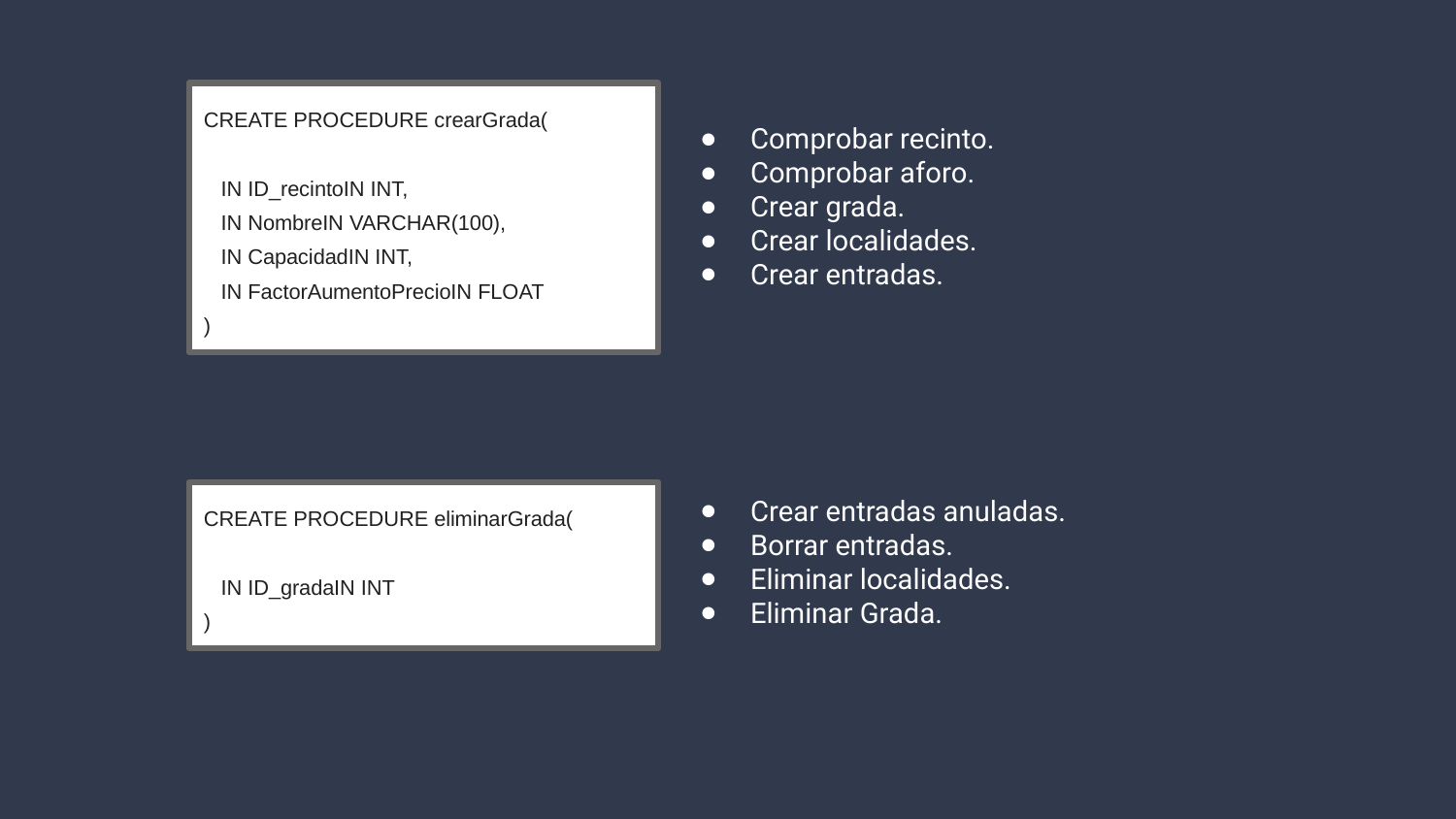

CREATE PROCEDURE crearGrada(

   IN ID_recintoIN INT,
   IN NombreIN VARCHAR(100),
   IN CapacidadIN INT,
   IN FactorAumentoPrecioIN FLOAT
)
Comprobar recinto.
Comprobar aforo.
Crear grada.
Crear localidades.
Crear entradas.
Crear entradas anuladas.
Borrar entradas.
Eliminar localidades.
Eliminar Grada.
CREATE PROCEDURE eliminarGrada(

   IN ID_gradaIN INT
)